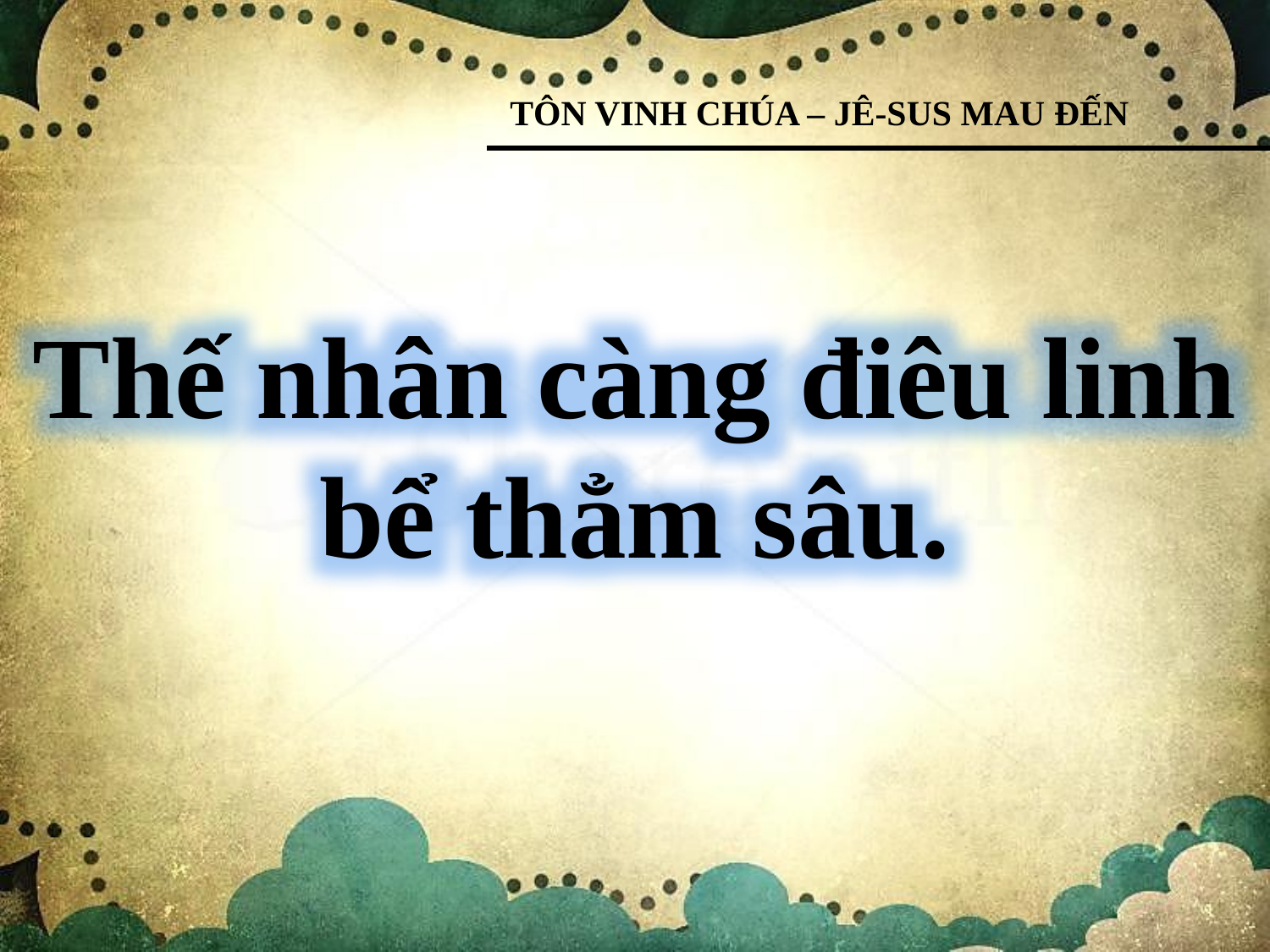

TÔN VINH CHÚA – JÊ-SUS MAU ĐẾN
Thế nhân càng điêu linh bể thẳm sâu.